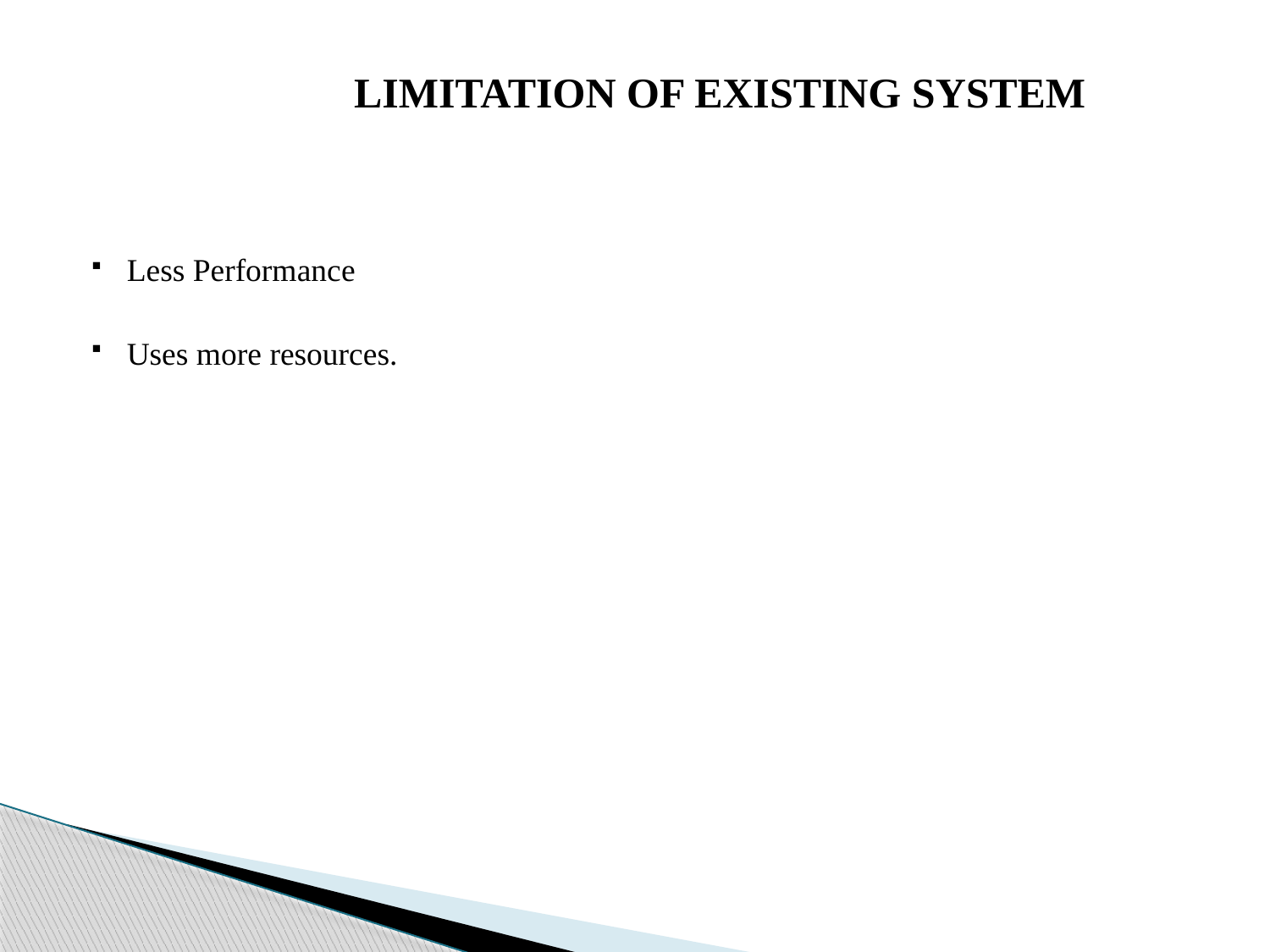

LIMITATION OF EXISTING SYSTEM
Less Performance
Uses more resources.